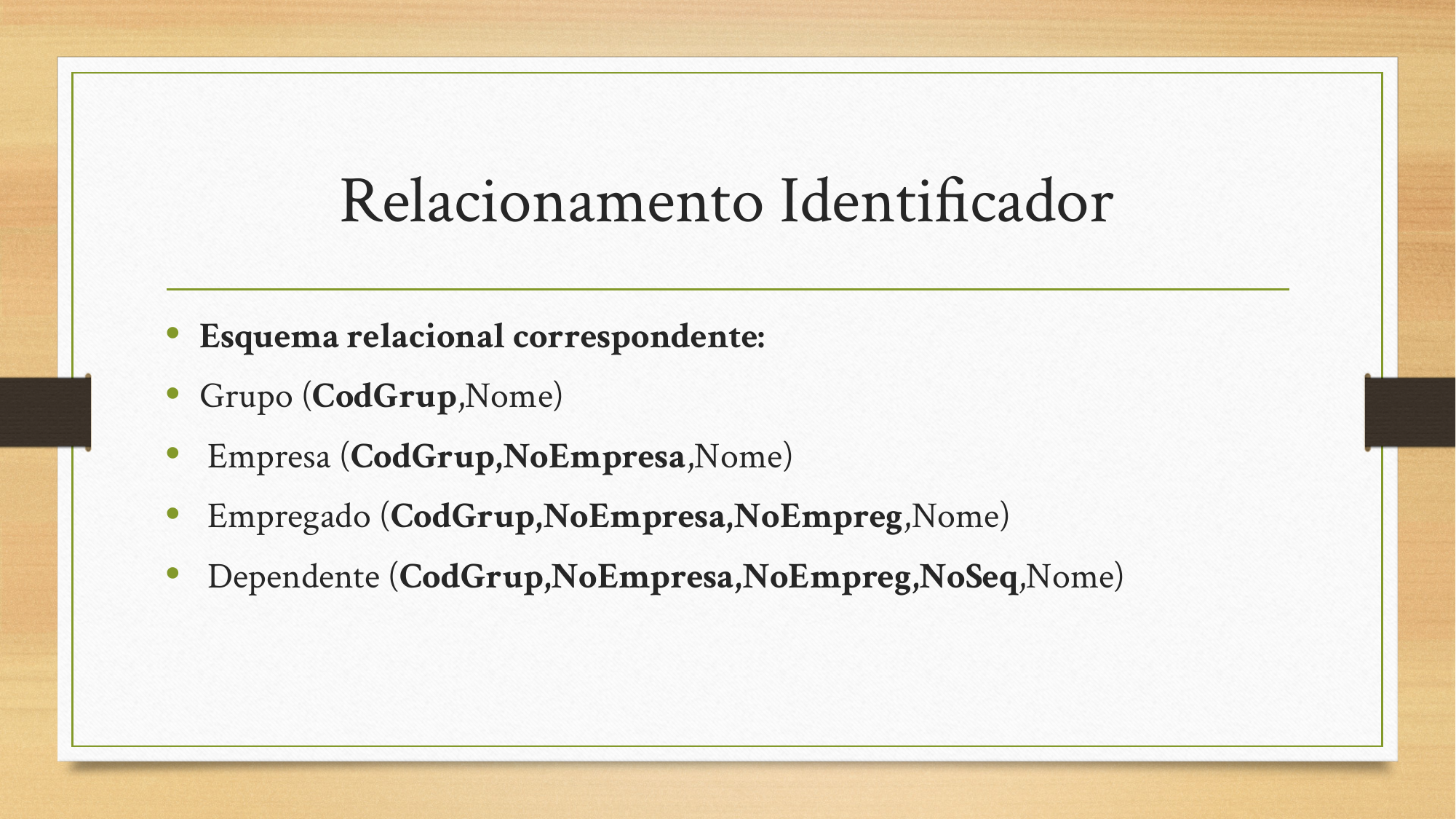

# Relacionamento Identificador
Esquema relacional correspondente:
Grupo (CodGrup,Nome)
 Empresa (CodGrup,NoEmpresa,Nome)
 Empregado (CodGrup,NoEmpresa,NoEmpreg,Nome)
 Dependente (CodGrup,NoEmpresa,NoEmpreg,NoSeq,Nome)